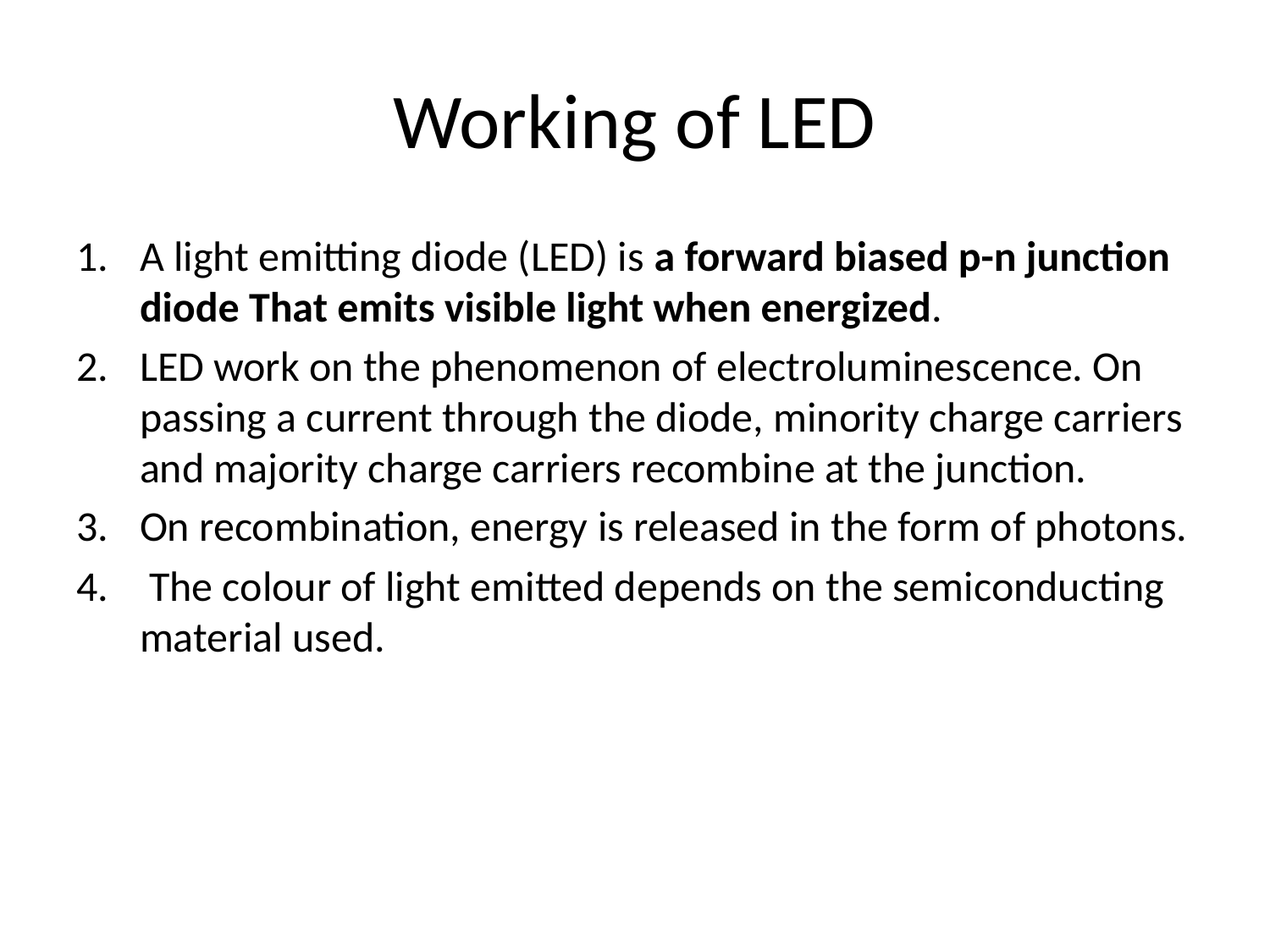

# Working of LED
A light emitting diode (LED) is a forward biased p-n junction diode That emits visible light when energized.
LED work on the phenomenon of electroluminescence. On passing a current through the diode, minority charge carriers and majority charge carriers recombine at the junction.
On recombination, energy is released in the form of photons.
 The colour of light emitted depends on the semiconducting material used.